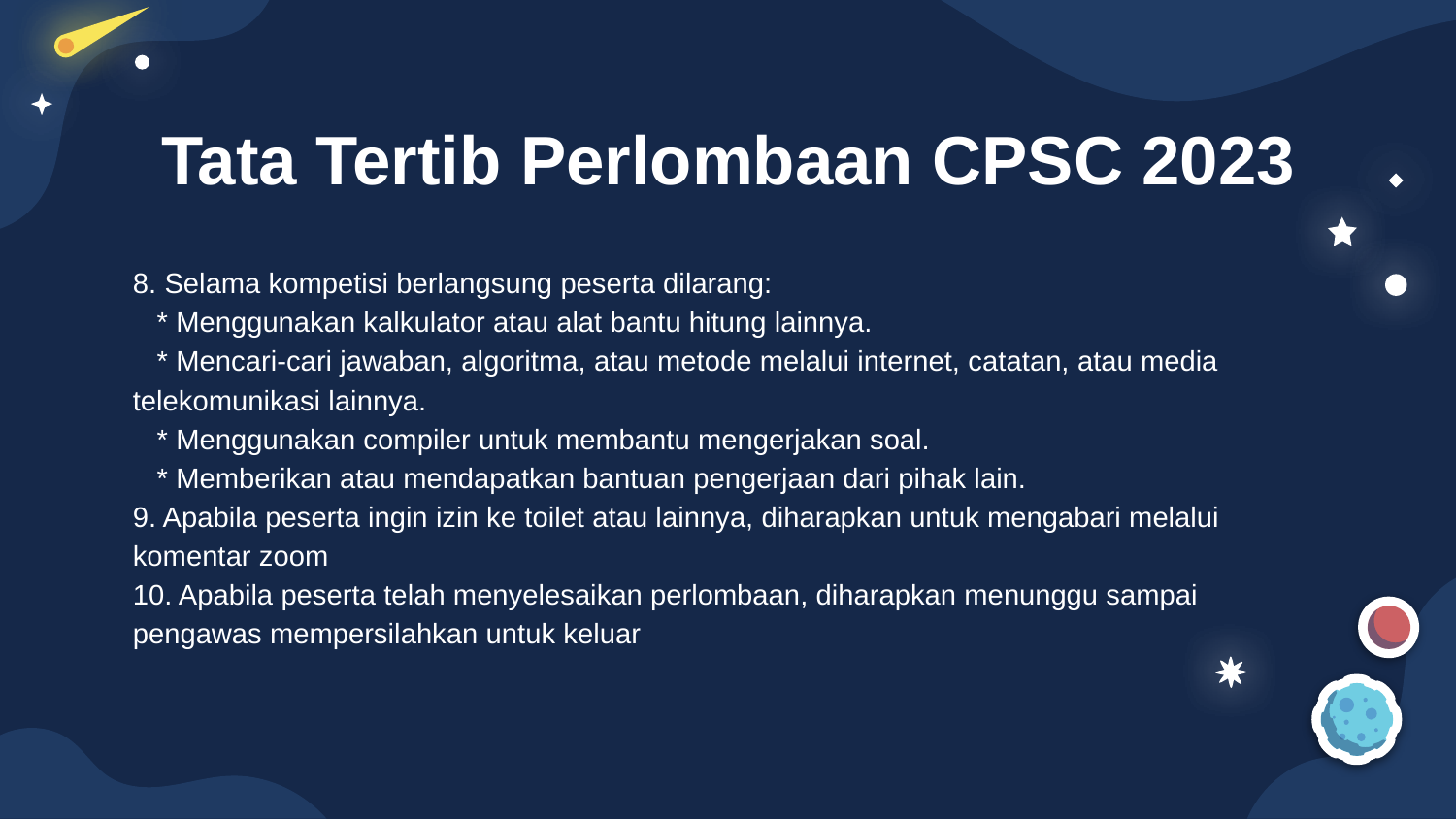

# Tata Tertib Perlombaan CPSC 2023

8. Selama kompetisi berlangsung peserta dilarang:
   * Menggunakan kalkulator atau alat bantu hitung lainnya.
   * Mencari-cari jawaban, algoritma, atau metode melalui internet, catatan, atau media telekomunikasi lainnya.
   * Menggunakan compiler untuk membantu mengerjakan soal.
   * Memberikan atau mendapatkan bantuan pengerjaan dari pihak lain.
9. Apabila peserta ingin izin ke toilet atau lainnya, diharapkan untuk mengabari melalui komentar zoom
10. Apabila peserta telah menyelesaikan perlombaan, diharapkan menunggu sampai pengawas mempersilahkan untuk keluar